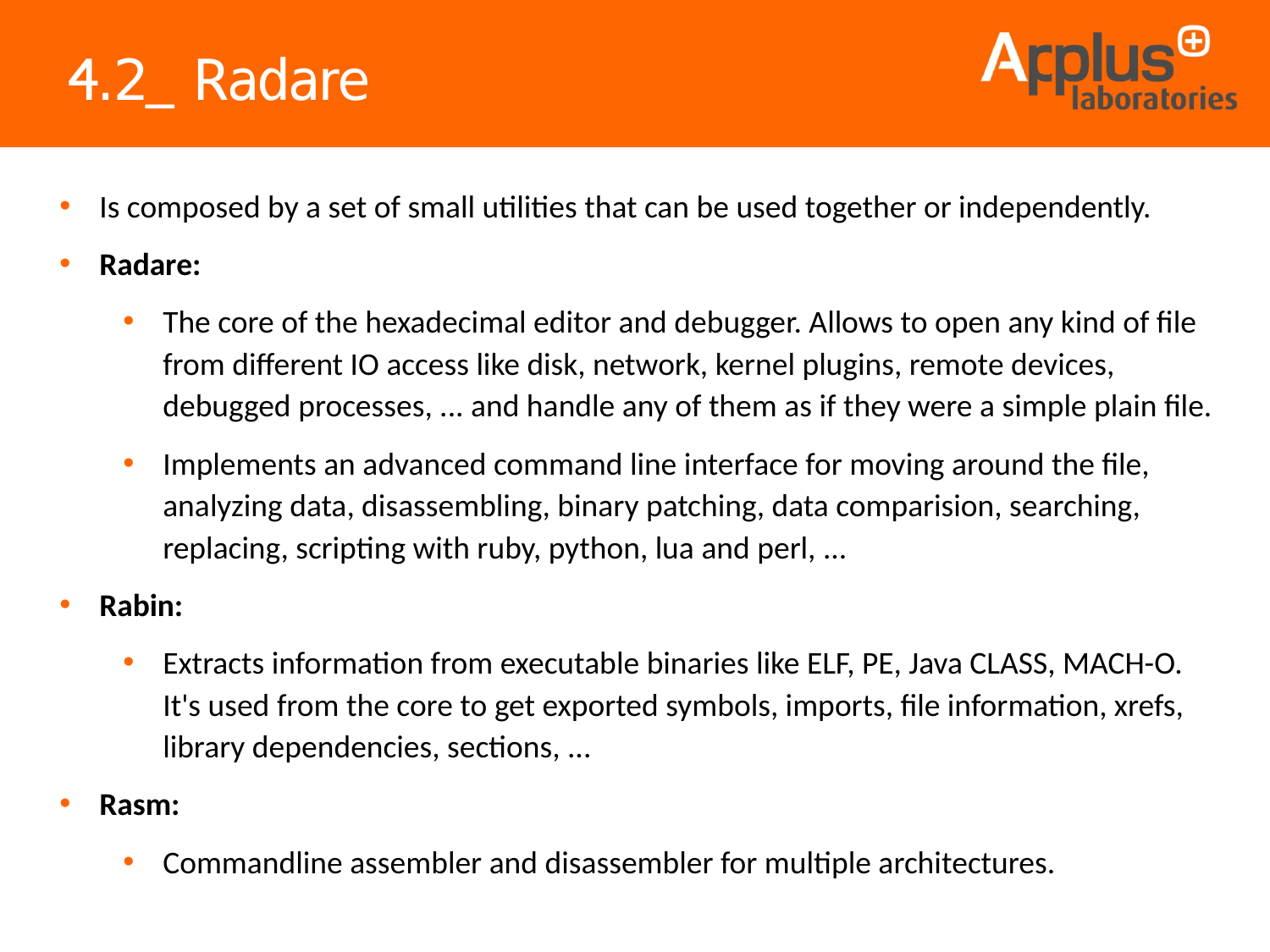

4.2_ Radare
Is composed by a set of small utilities that can be used together or independently.
Radare:
The core of the hexadecimal editor and debugger. Allows to open any kind of file from different IO access like disk, network, kernel plugins, remote devices, debugged processes, ... and handle any of them as if they were a simple plain file.
Implements an advanced command line interface for moving around the file, analyzing data, disassembling, binary patching, data comparision, searching, replacing, scripting with ruby, python, lua and perl, ...
Rabin:
Extracts information from executable binaries like ELF, PE, Java CLASS, MACH-O. It's used from the core to get exported symbols, imports, file information, xrefs, library dependencies, sections, ...
Rasm:
Commandline assembler and disassembler for multiple architectures.